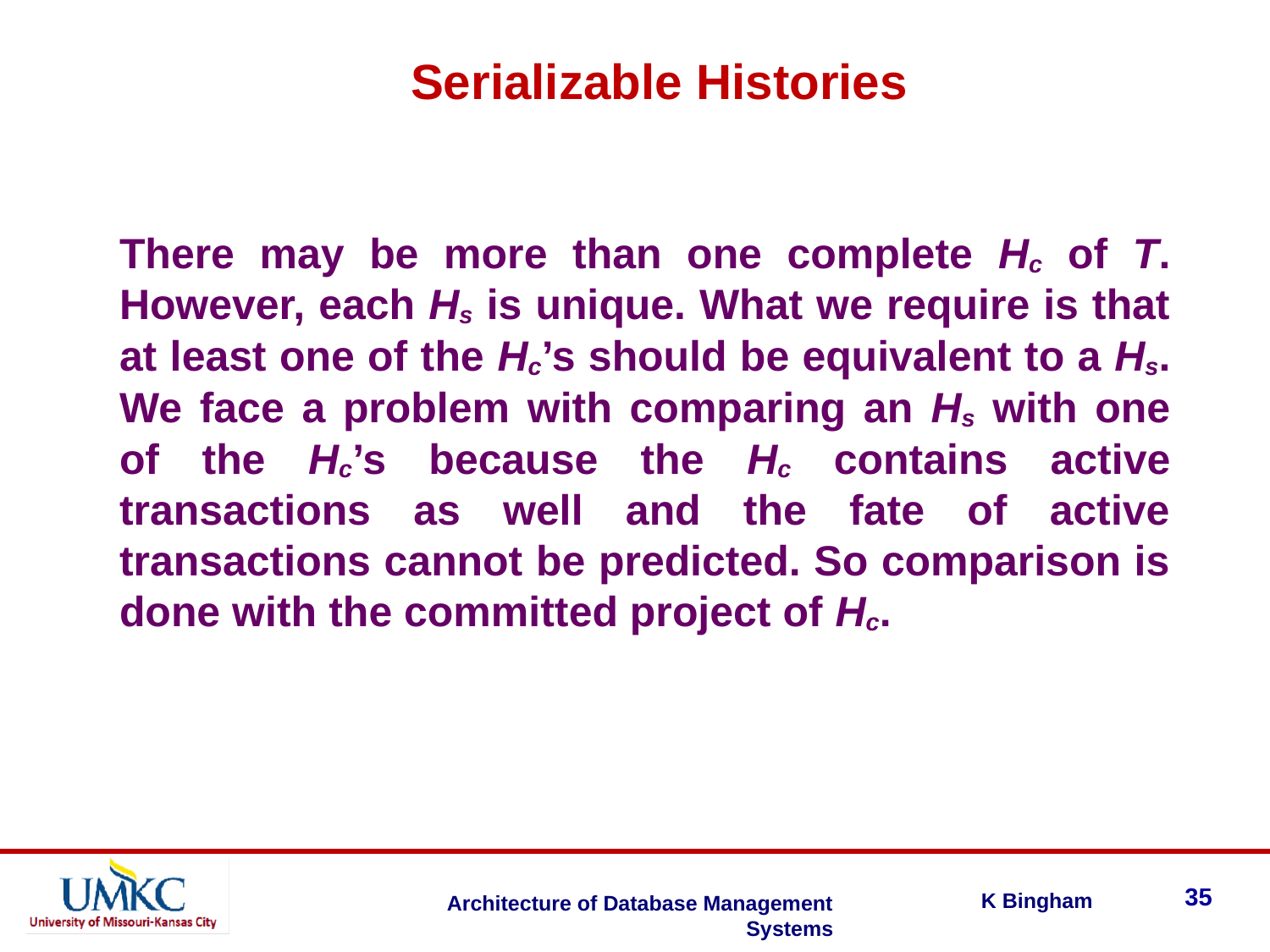

Serializable Histories
There may be more than one complete Hc of T. However, each Hs is unique. What we require is that at least one of the Hc’s should be equivalent to a Hs. We face a problem with comparing an Hs with one of the Hc’s because the Hc contains active transactions as well and the fate of active transactions cannot be predicted. So comparison is done with the committed project of Hc.
35